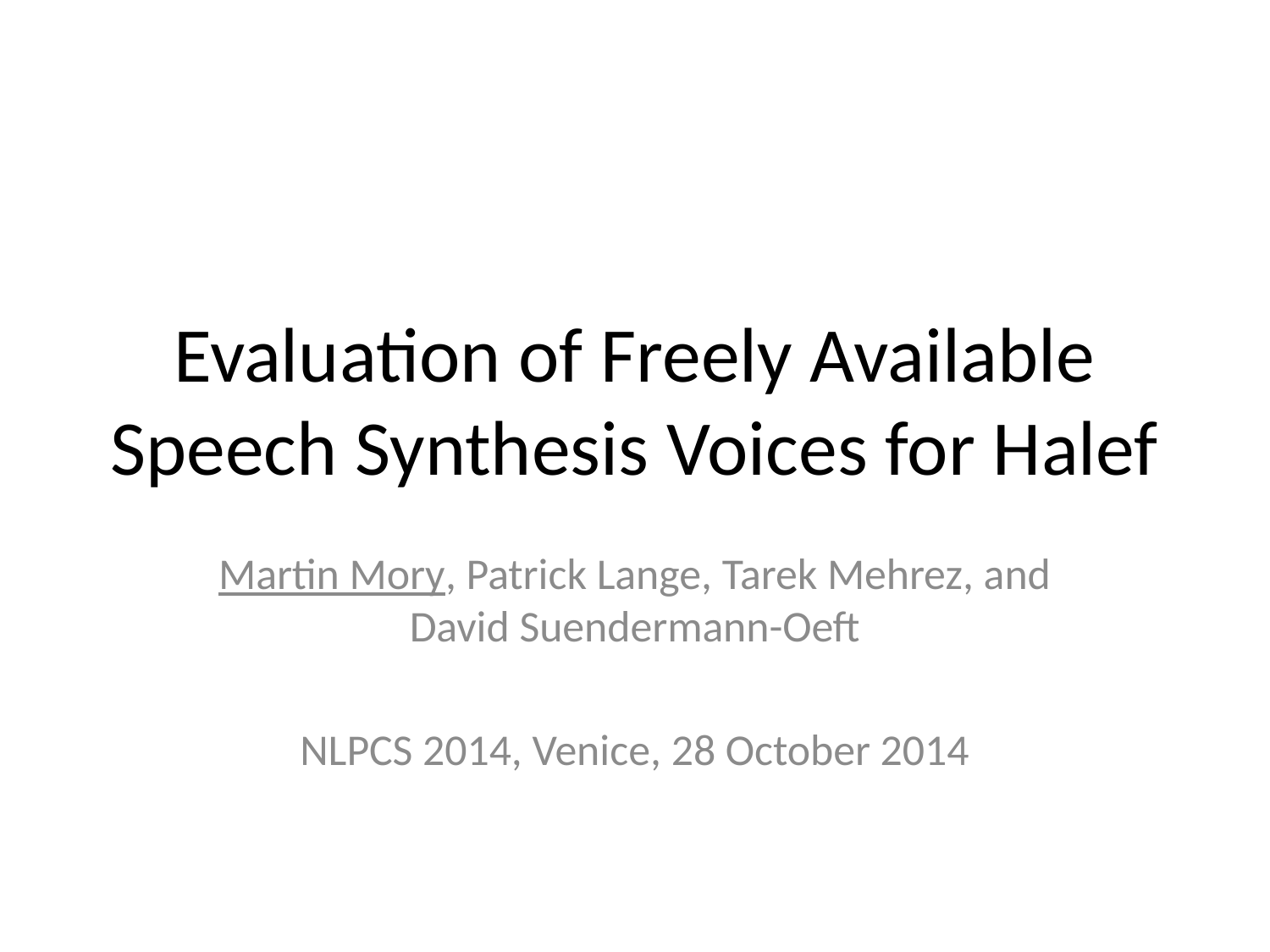

# Evaluation of Freely Available Speech Synthesis Voices for Halef
Martin Mory, Patrick Lange, Tarek Mehrez, and David Suendermann-Oeft

NLPCS 2014, Venice, 28 October 2014